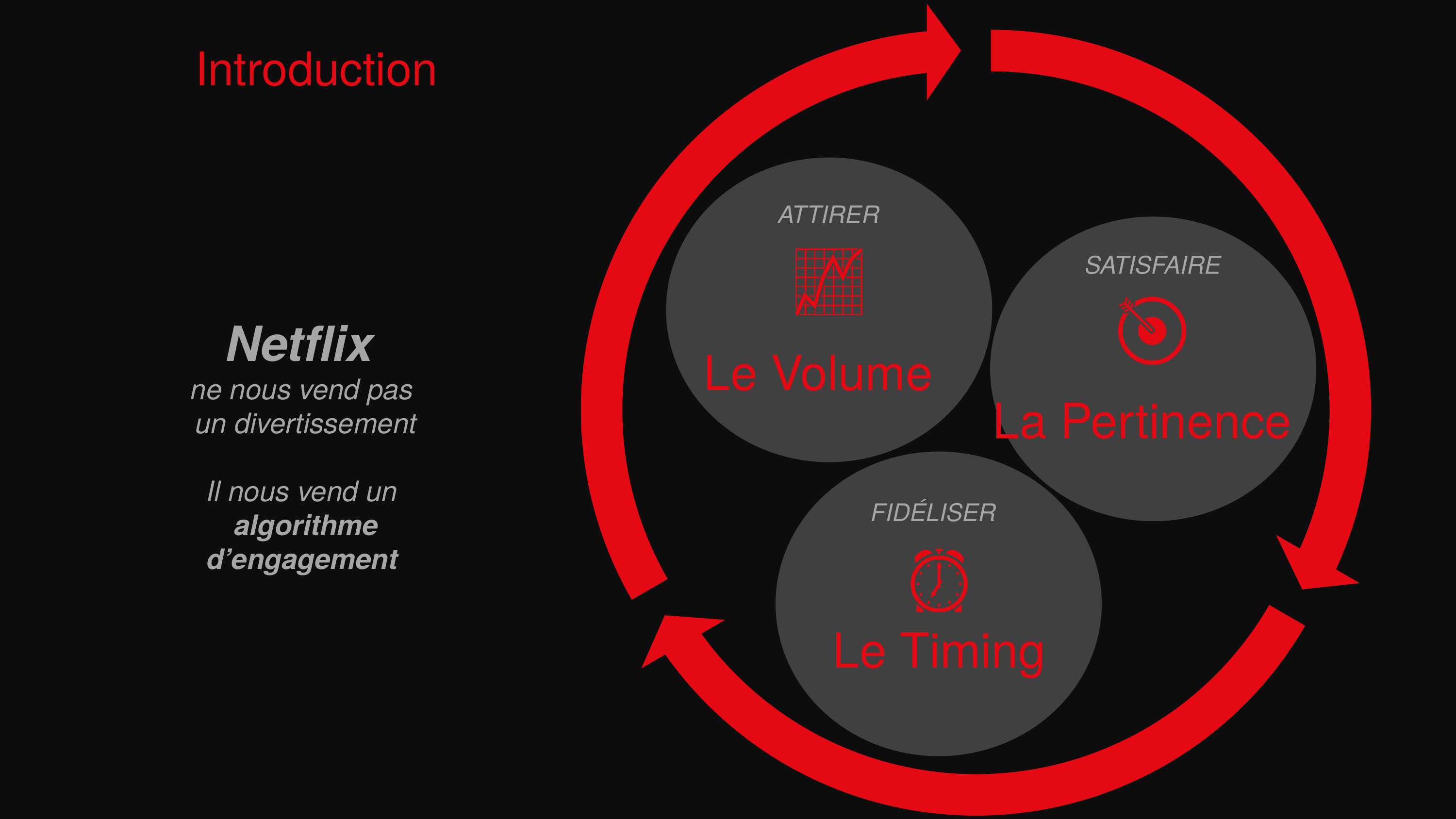

Introduction

ATTIRER
📈
Le Volume
ATTIRER
📈
Le Volume

SATISFAIRE
🎯
La Pertinence
Netflix
ne nous vend pas
un divertissement

Il nous vend un
algorithme
d’engagement

FIDÉLISER
⏰
Le Timing